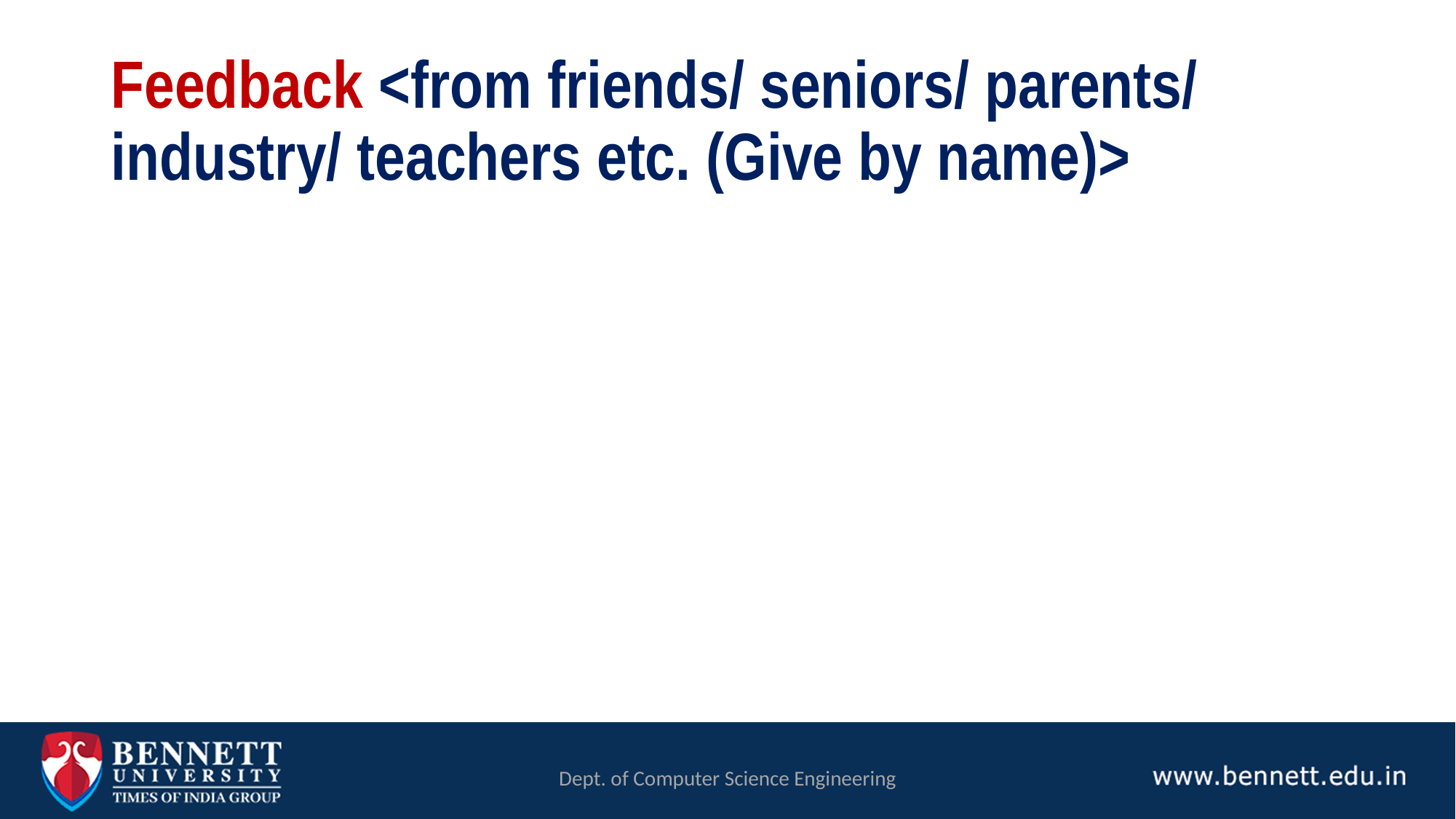

# Feedback <from friends/ seniors/ parents/ industry/ teachers etc. (Give by name)>